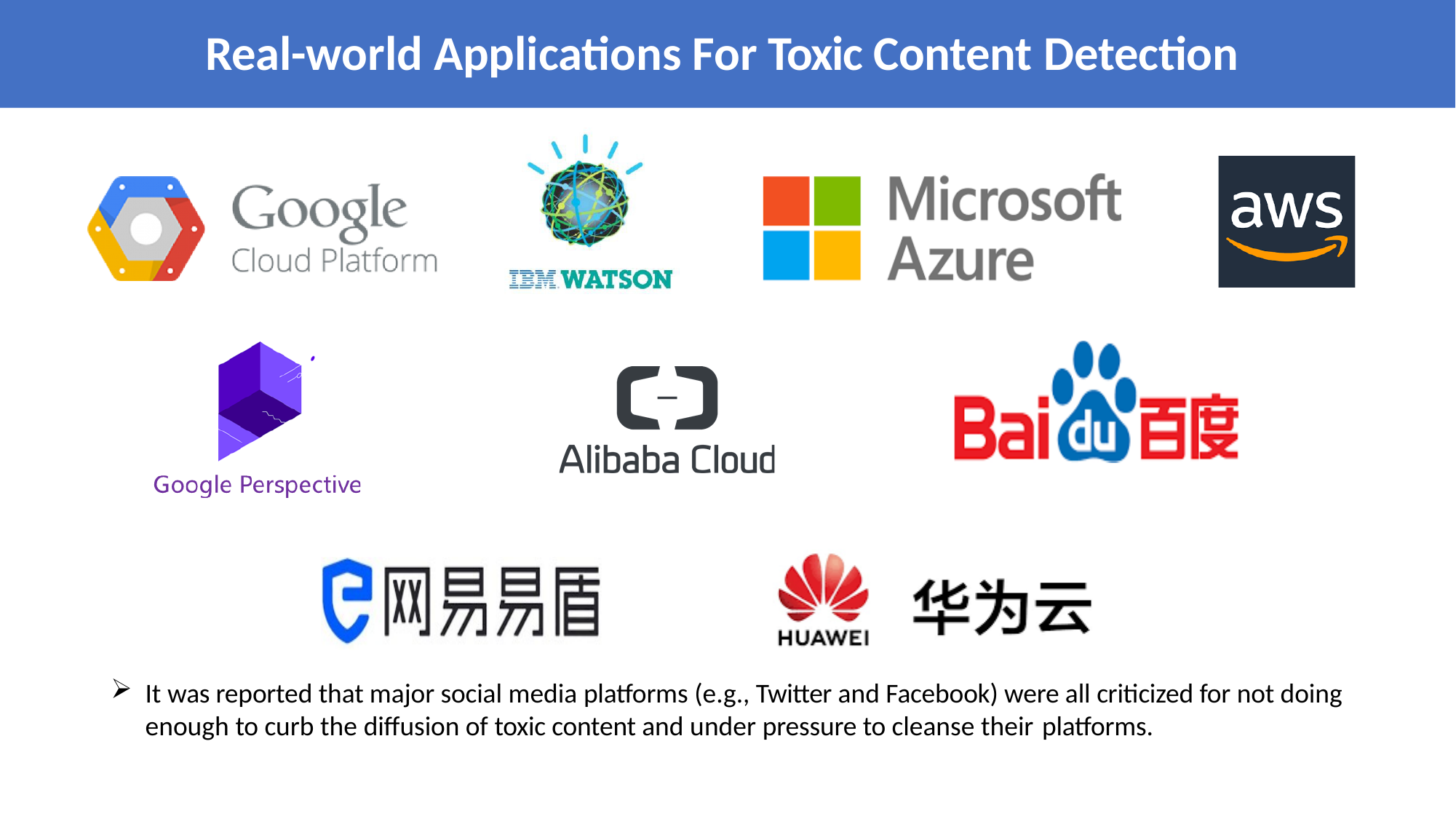

# Real-world Applications For Toxic Content Detection

It was reported that major social media platforms (e.g., Twitter and Facebook) were all criticized for not doing  enough to curb the diffusion of toxic content and under pressure to cleanse their platforms.
3